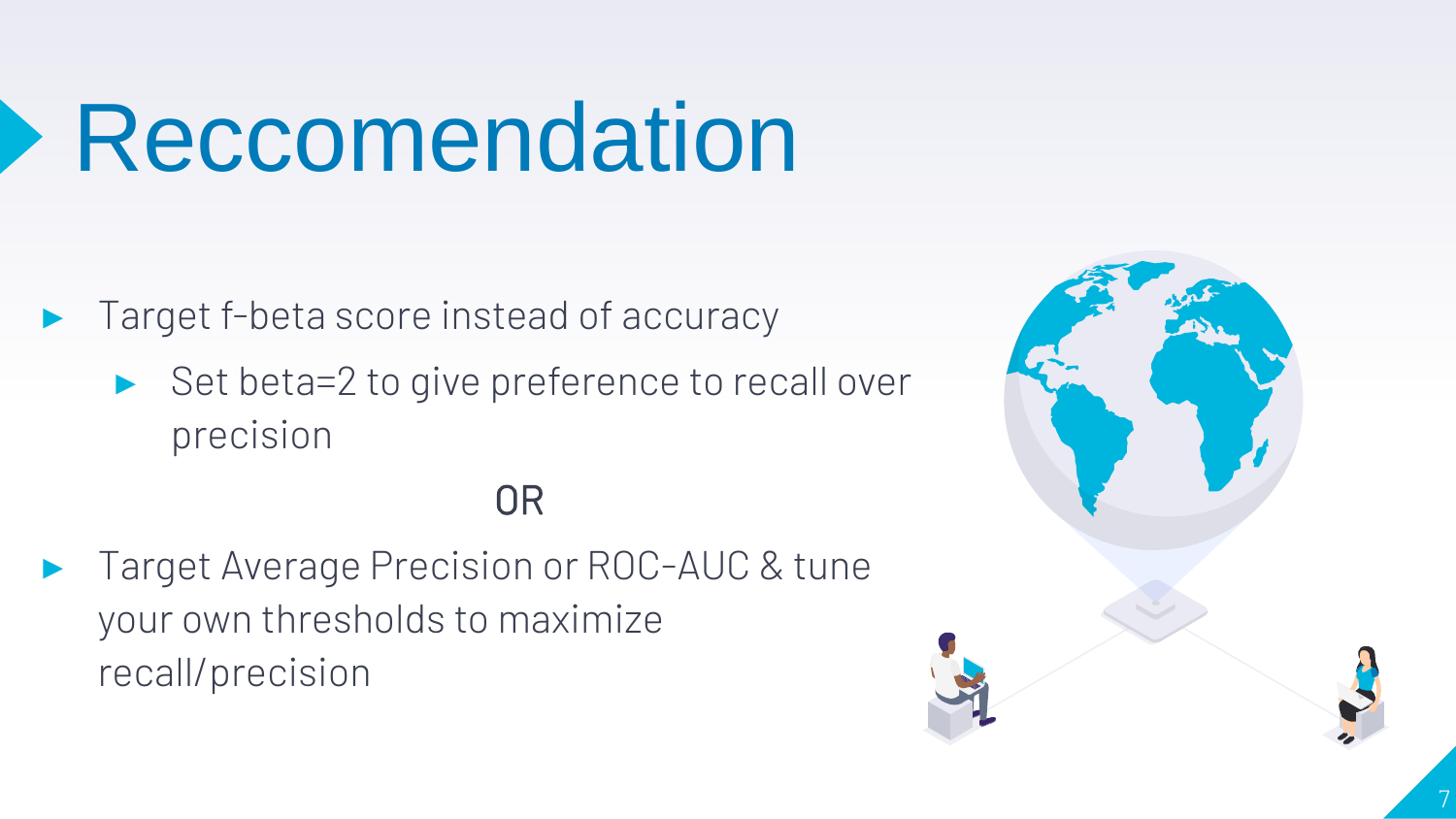

# Reccomendation

Target f-beta score instead of accuracy
Set beta=2 to give preference to recall over precision
OR
Target Average Precision or ROC-AUC & tune your own thresholds to maximize recall/precision
7